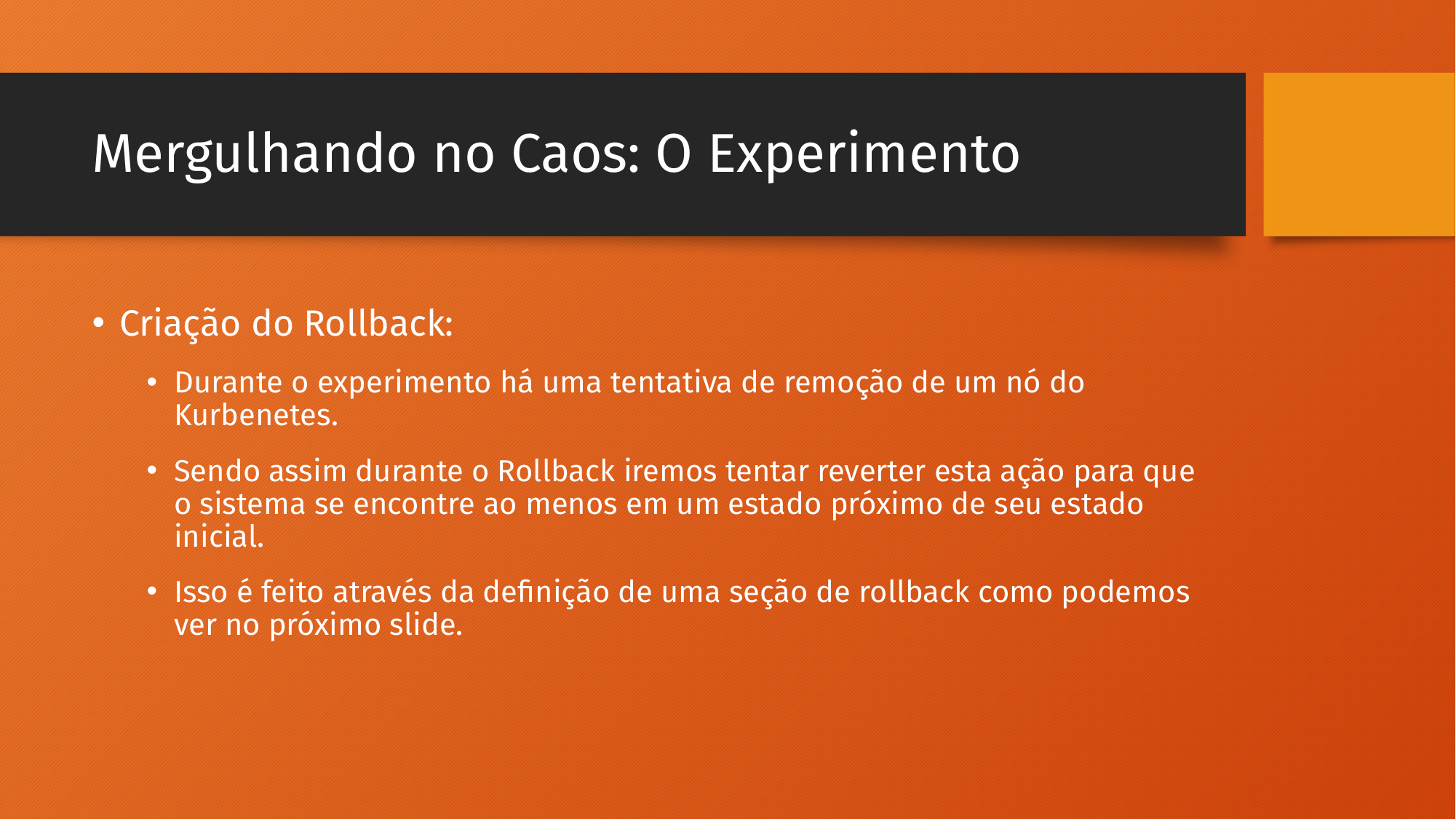

# Mergulhando no Caos: O Experimento
Criação do Rollback:
Durante o experimento há uma tentativa de remoção de um nó do Kurbenetes.
Sendo assim durante o Rollback iremos tentar reverter esta ação para que o sistema se encontre ao menos em um estado próximo de seu estado inicial.
Isso é feito através da definição de uma seção de rollback como podemos ver no próximo slide.